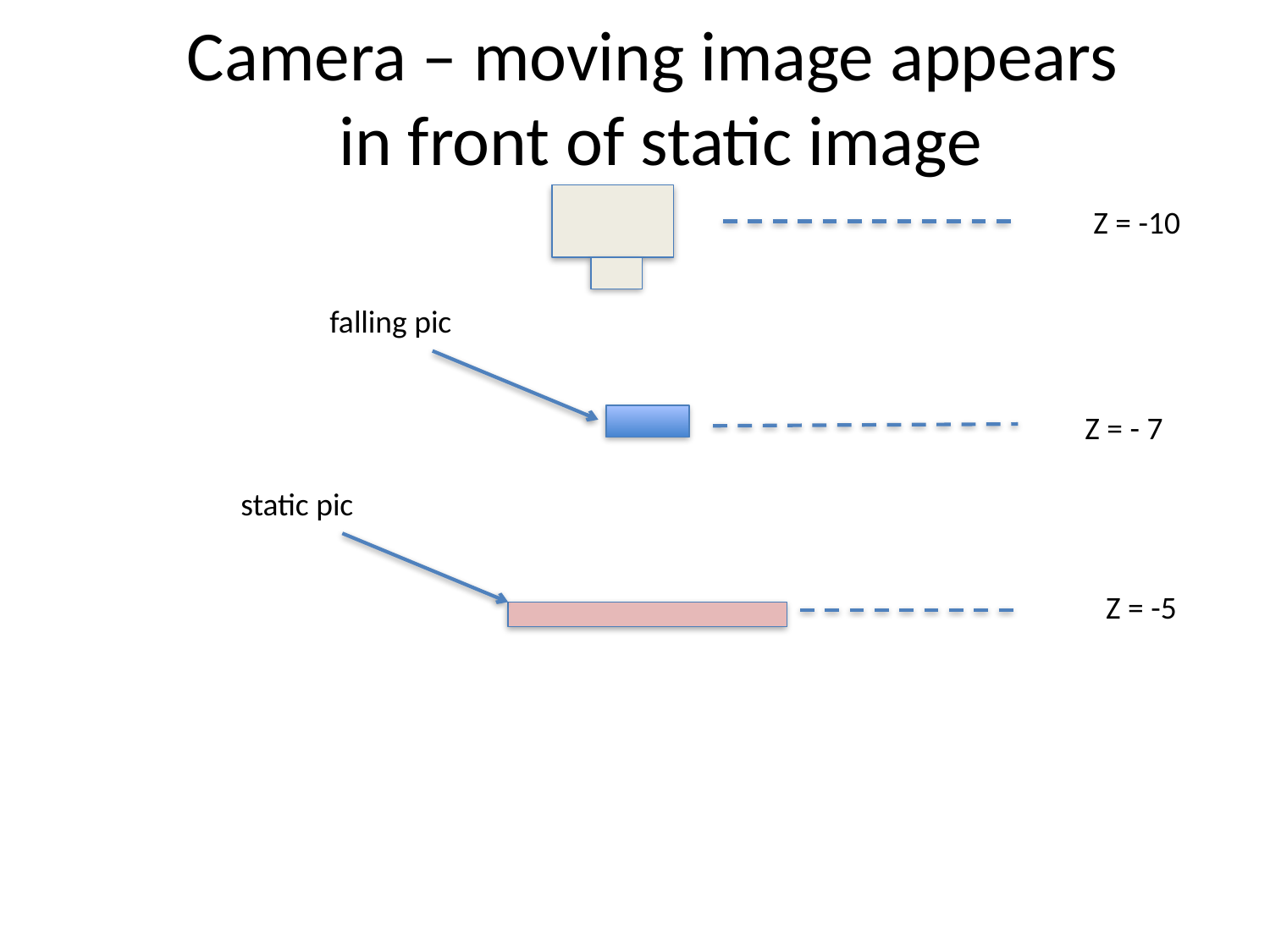

Camera – moving image appears
in front of static image

Z = -10

falling pic
Z = - 7

static pic
Z = -5